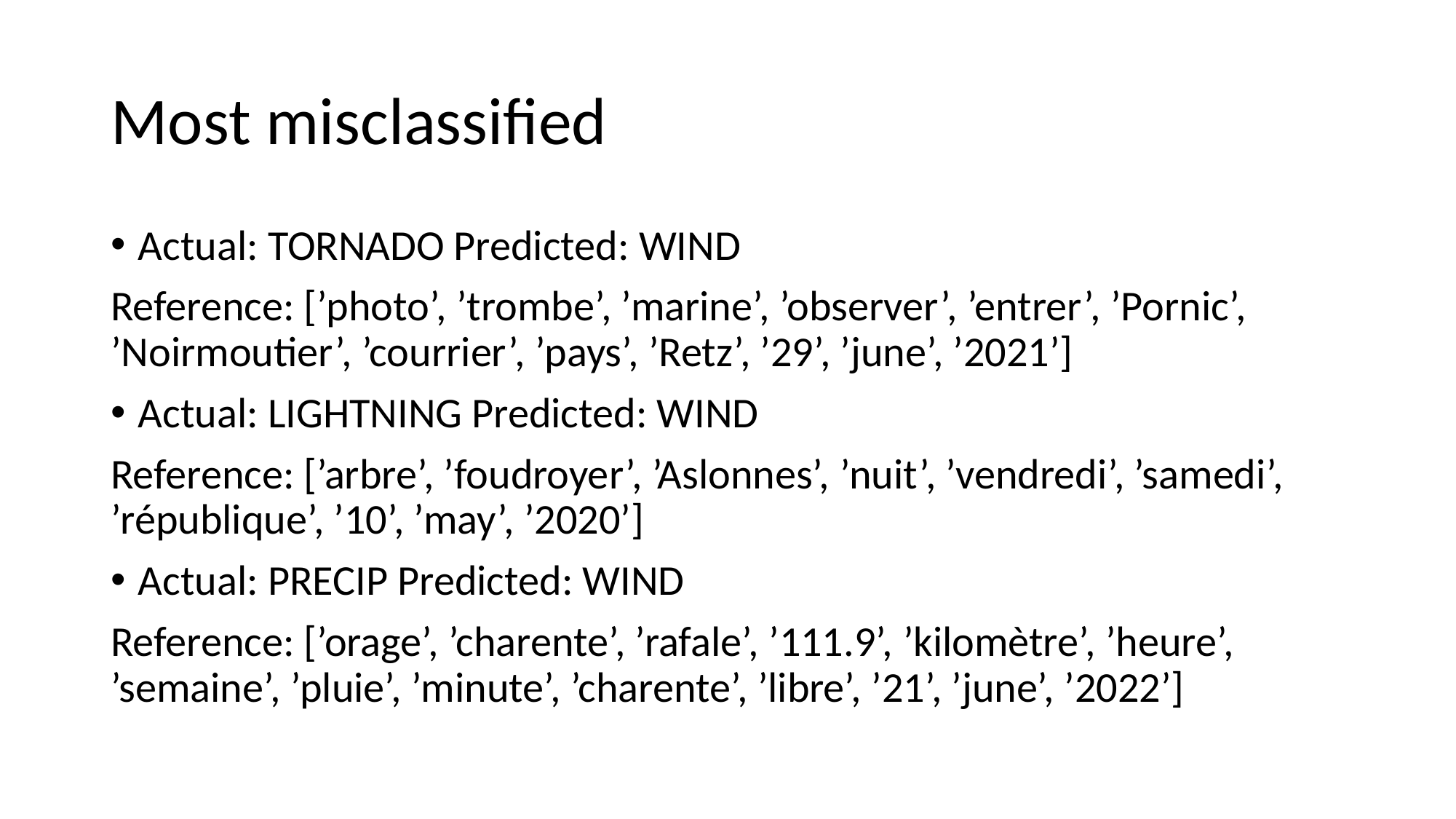

# Most misclassified
Actual: TORNADO Predicted: WIND
Reference: [’photo’, ’trombe’, ’marine’, ’observer’, ’entrer’, ’Pornic’, ’Noirmoutier’, ’courrier’, ’pays’, ’Retz’, ’29’, ’june’, ’2021’]
Actual: LIGHTNING Predicted: WIND
Reference: [’arbre’, ’foudroyer’, ’Aslonnes’, ’nuit’, ’vendredi’, ’samedi’, ’république’, ’10’, ’may’, ’2020’]
Actual: PRECIP Predicted: WIND
Reference: [’orage’, ’charente’, ’rafale’, ’111.9’, ’kilomètre’, ’heure’, ’semaine’, ’pluie’, ’minute’, ’charente’, ’libre’, ’21’, ’june’, ’2022’]